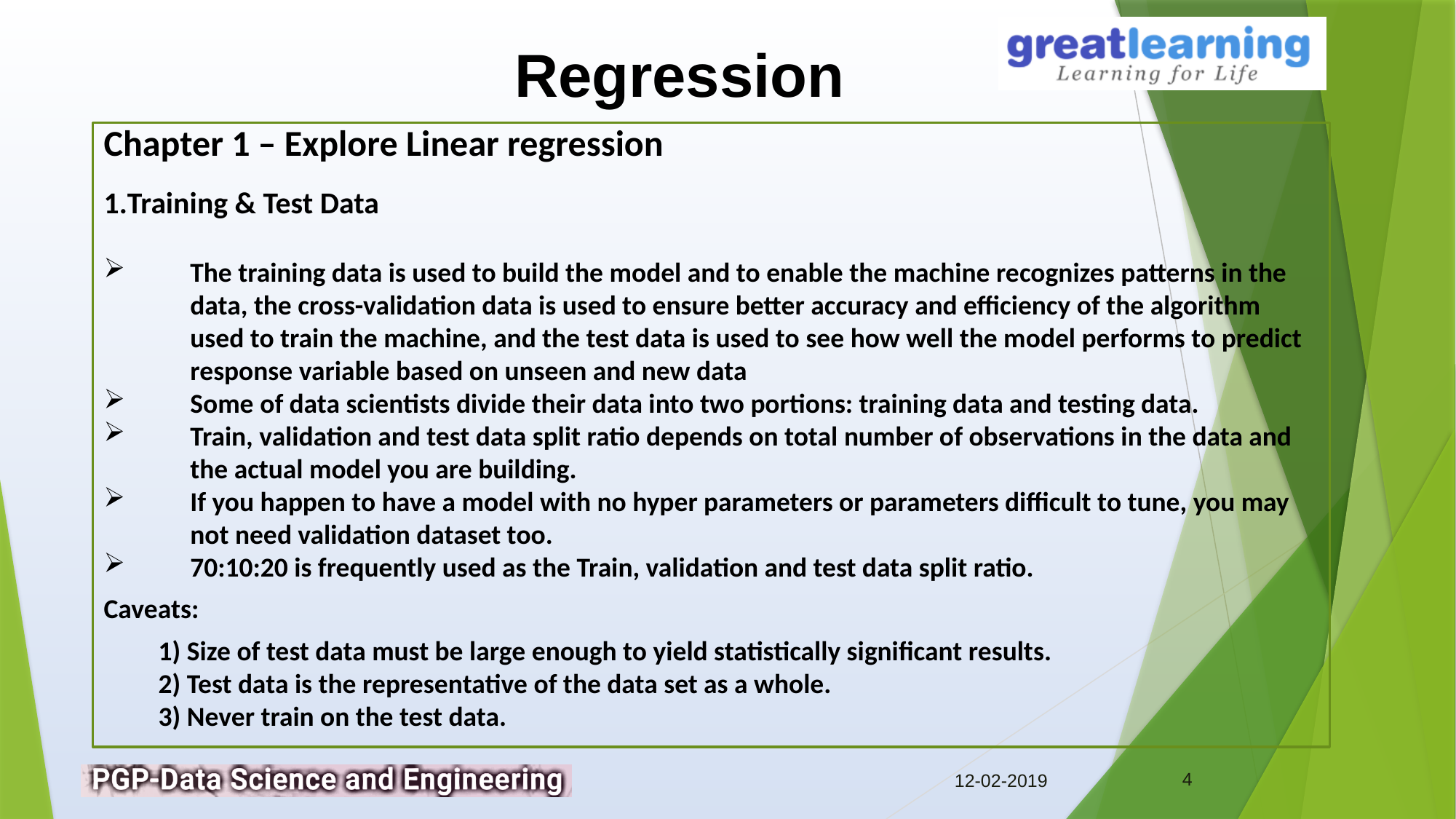

Chapter 1 – Explore Linear regression

Training & Test Data

The training data is used to build the model and to enable the machine recognizes patterns in the data, the cross-validation data is used to ensure better accuracy and efficiency of the algorithm used to train the machine, and the test data is used to see how well the model performs to predict response variable based on unseen and new data
Some of data scientists divide their data into two portions: training data and testing data.
Train, validation and test data split ratio depends on total number of observations in the data and the actual model you are building.
If you happen to have a model with no hyper parameters or parameters difficult to tune, you may not need validation dataset too.
70:10:20 is frequently used as the Train, validation and test data split ratio.
Caveats:
1) Size of test data must be large enough to yield statistically significant results.
2) Test data is the representative of the data set as a whole.
3) Never train on the test data.
4
12-02-2019